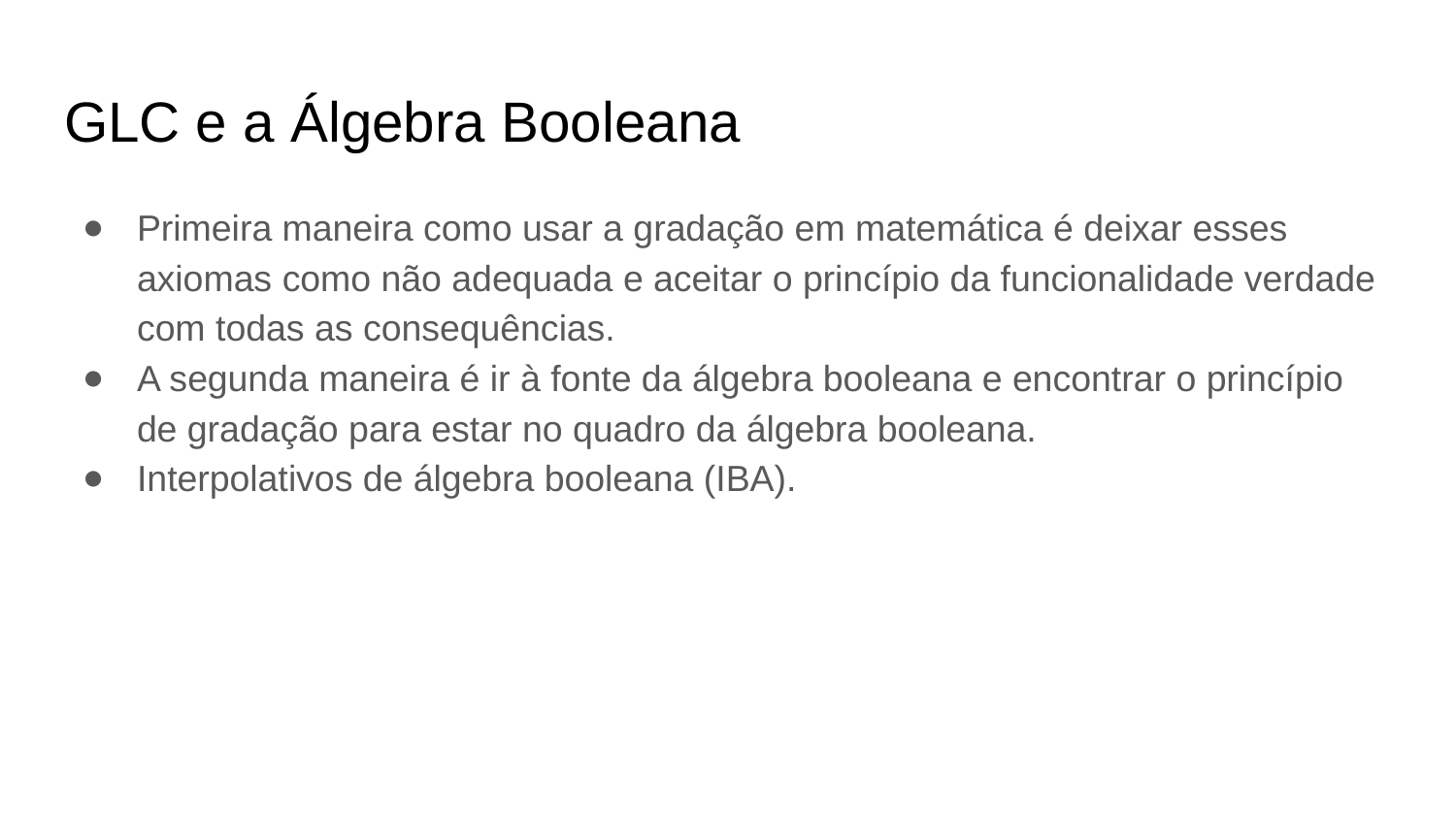

# GLC e a Álgebra Booleana
Primeira maneira como usar a gradação em matemática é deixar esses axiomas como não adequada e aceitar o princípio da funcionalidade verdade com todas as consequências.
A segunda maneira é ir à fonte da álgebra booleana e encontrar o princípio de gradação para estar no quadro da álgebra booleana.
Interpolativos de álgebra booleana (IBA).